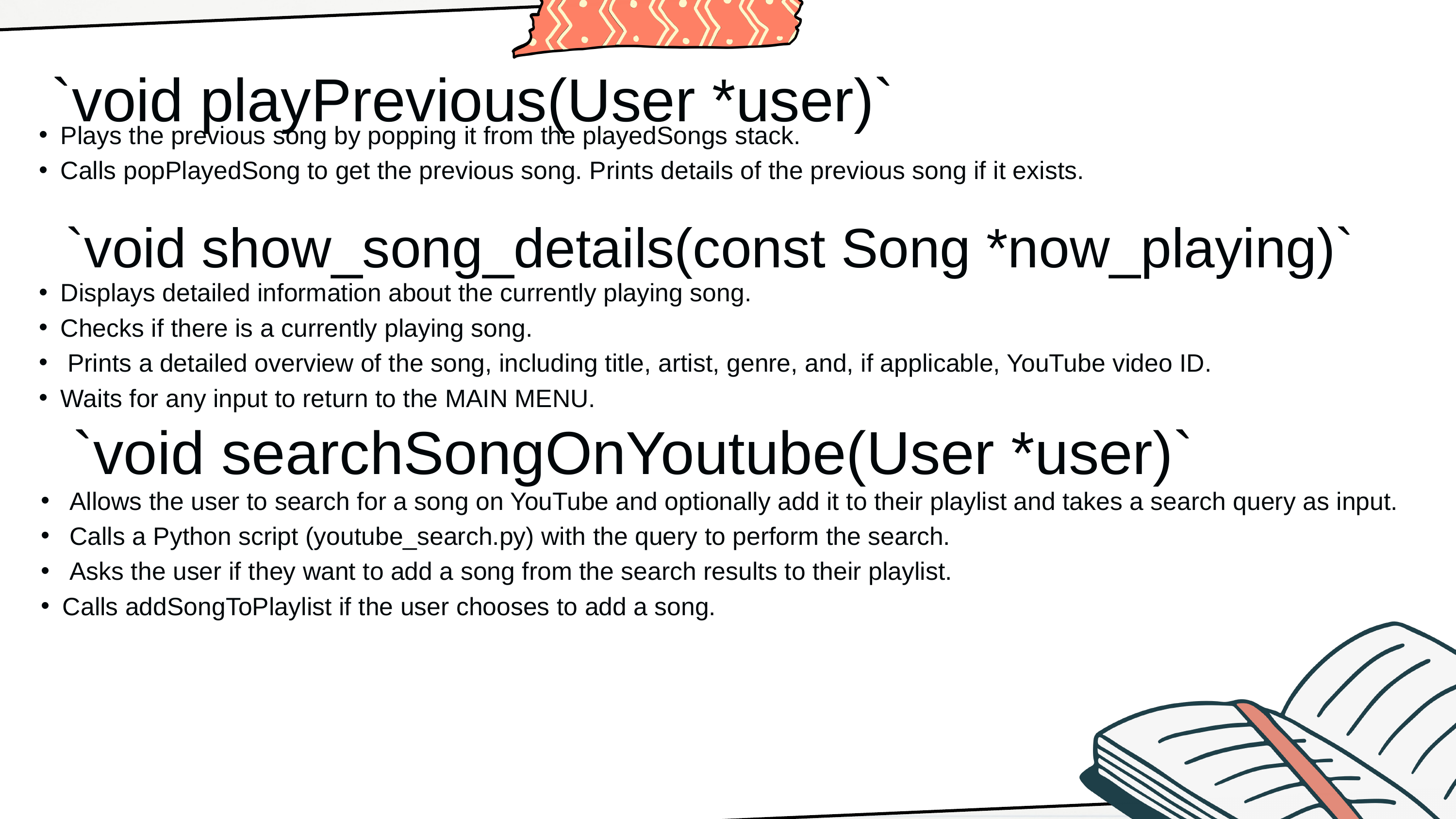

`void playPrevious(User *user)`
Plays the previous song by popping it from the playedSongs stack.
Calls popPlayedSong to get the previous song. Prints details of the previous song if it exists.

`void show_song_details(const Song *now_playing)`
Displays detailed information about the currently playing song.
Checks if there is a currently playing song.
 Prints a detailed overview of the song, including title, artist, genre, and, if applicable, YouTube video ID.
Waits for any input to return to the MAIN MENU.
`void searchSongOnYoutube(User *user)`
 Allows the user to search for a song on YouTube and optionally add it to their playlist and takes a search query as input.
 Calls a Python script (youtube_search.py) with the query to perform the search.
 Asks the user if they want to add a song from the search results to their playlist.
Calls addSongToPlaylist if the user chooses to add a song.